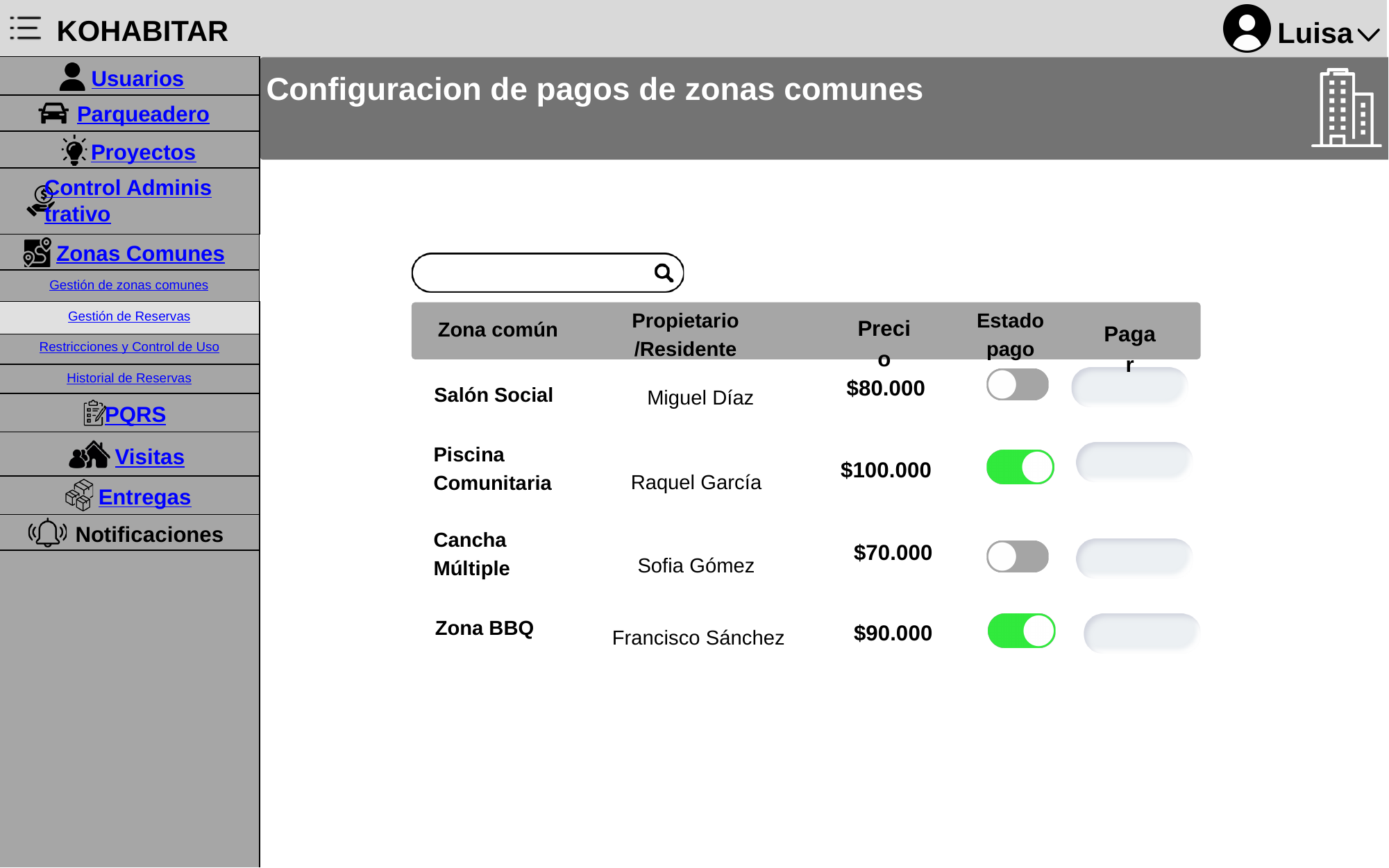

KOHABITAR
Luisa

Usuarios
Configuracion de pagos de zonas comunes

Parqueadero

Proyectos

Control Administrativo

Zonas Comunes

Gestión de zonas comunes

Gestión de Reservas

Propietario
/Residente
Estado pago
Precio
Zona común
Pagar

Restricciones y Control de Uso

Historial de Reservas

$80.000
Salón Social

Miguel Díaz

PQRS

Visitas
Piscina Comunitaria

$100.000
Raquel García

Entregas

Notificaciones

Cancha
Múltiple
$70.000

Sofia Gómez

Zona BBQ

$90.000
Francisco Sánchez